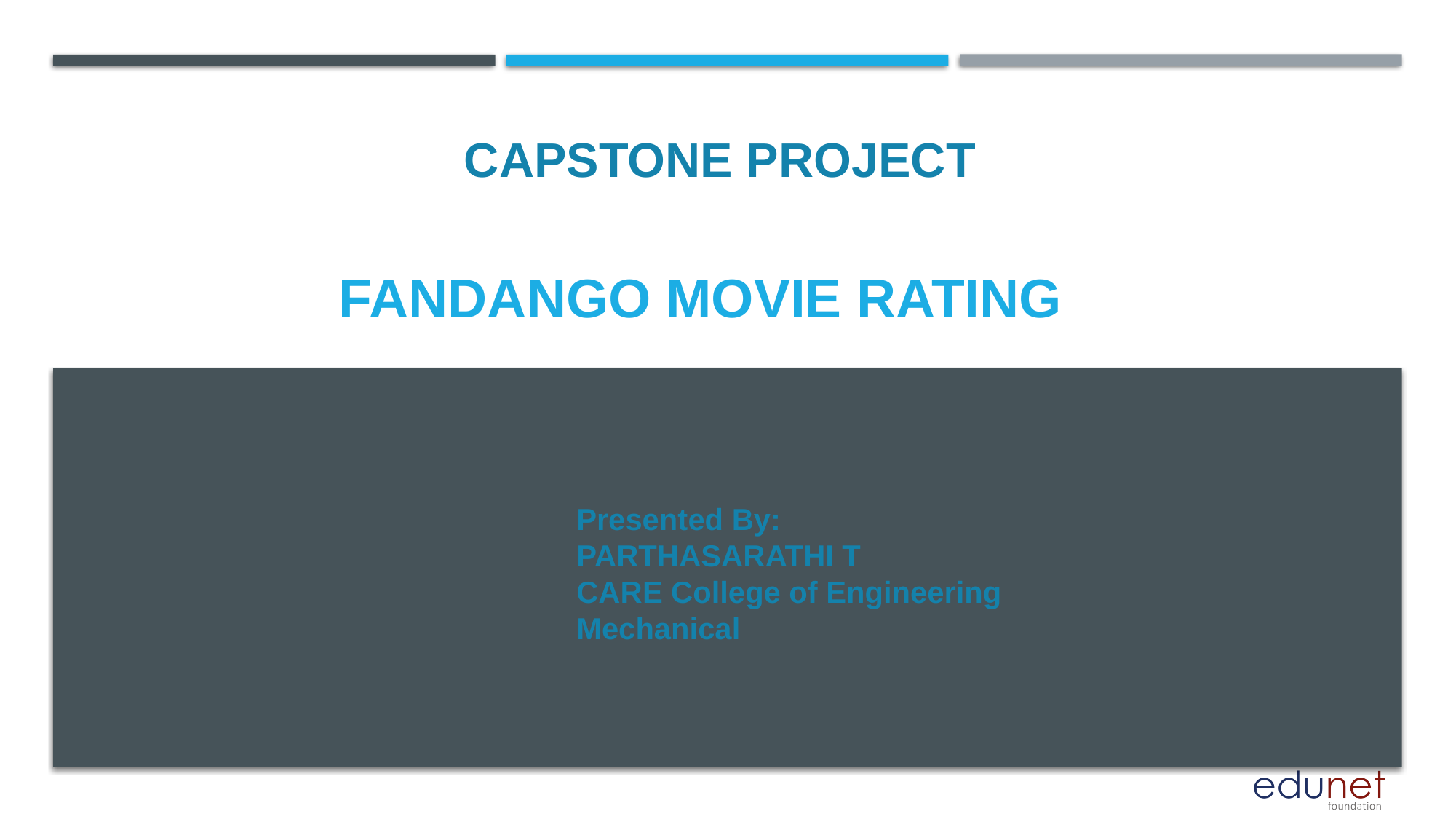

CAPSTONE PROJECT
# FANDANGO MOVIE RATING
Presented By:
PARTHASARATHI T
CARE College of Engineering
Mechanical